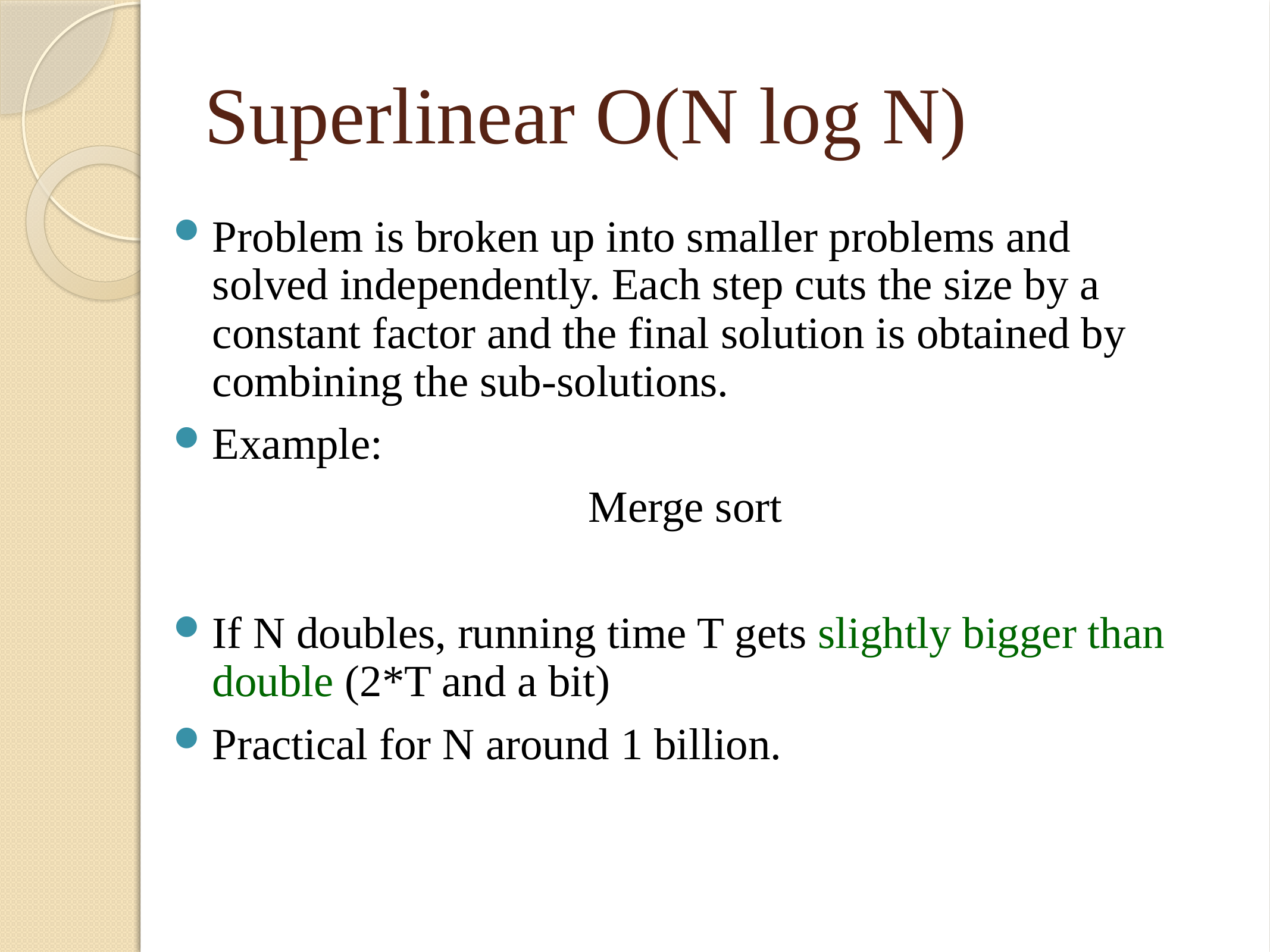

# Superlinear O(N log N)
Problem is broken up into smaller problems and solved independently. Each step cuts the size by a constant factor and the final solution is obtained by combining the sub-solutions.
Example:
Merge sort

If N doubles, running time T gets slightly bigger than double (2*T and a bit)
Practical for N around 1 billion.